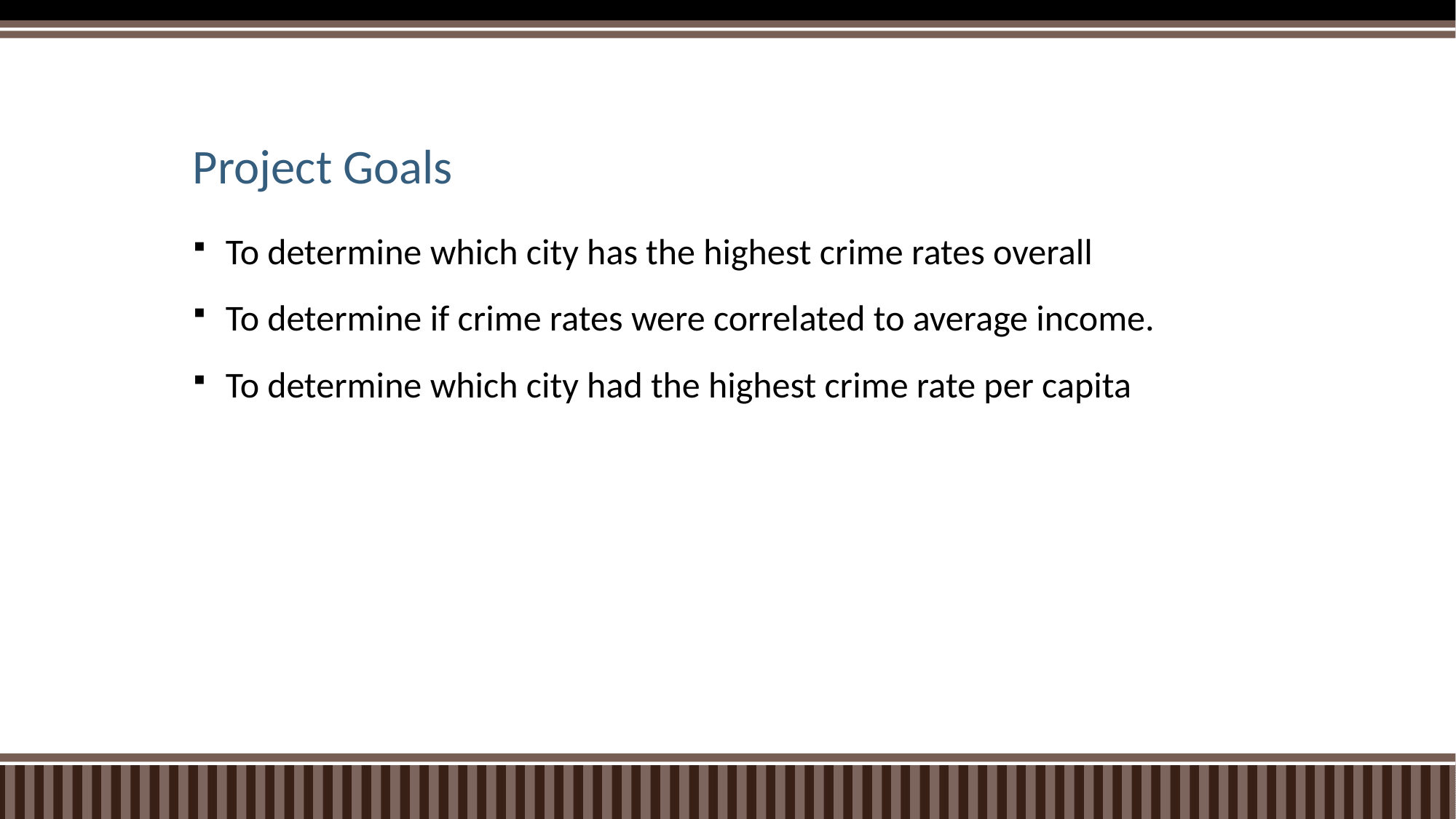

# Project Goals
To determine which city has the highest crime rates overall
To determine if crime rates were correlated to average income.
To determine which city had the highest crime rate per capita